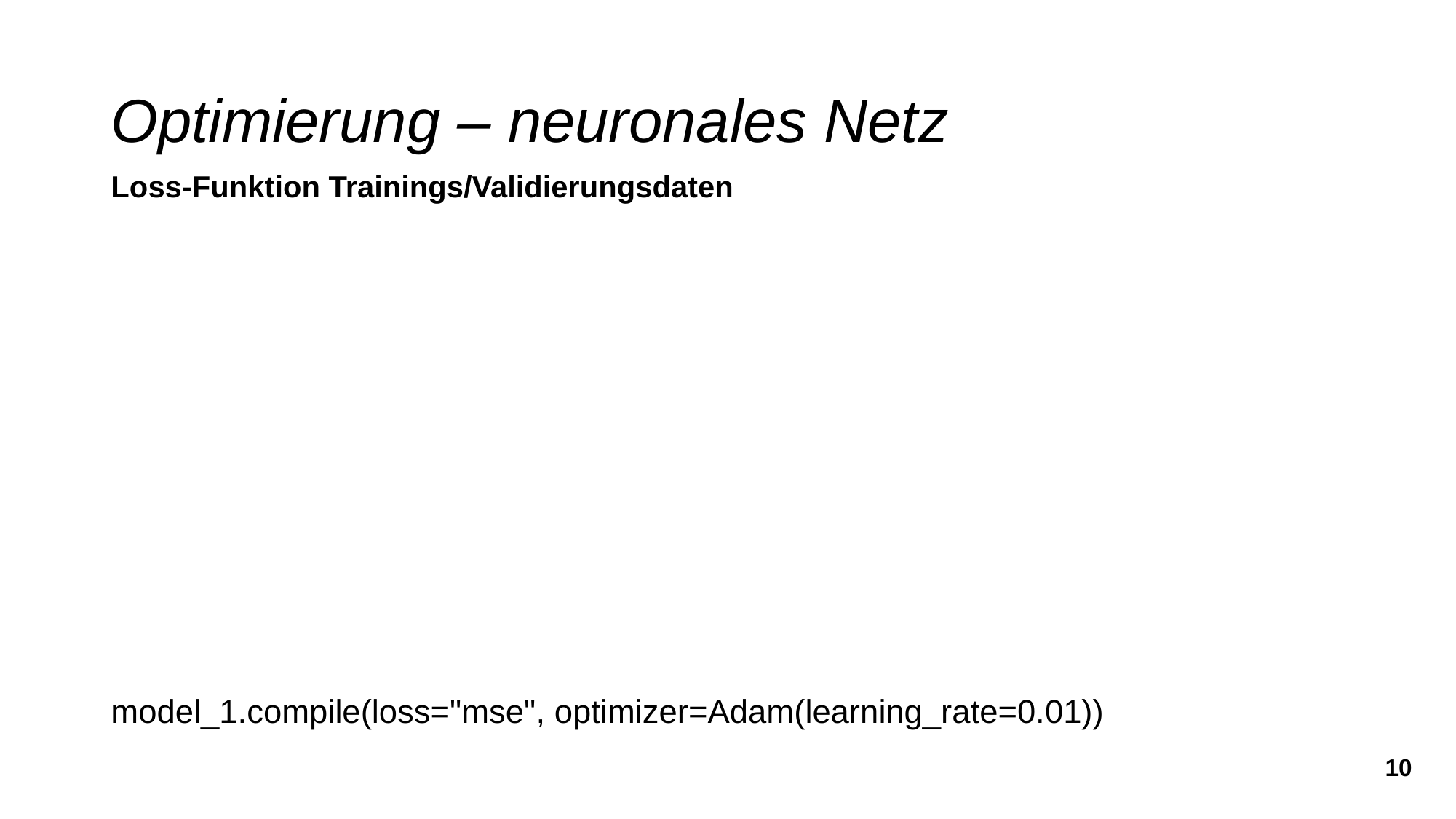

# Optimierung – neuronales Netz
Loss-Funktion Trainings/Validierungsdaten
model_1.compile(loss="mse", optimizer=Adam(learning_rate=0.01))
10